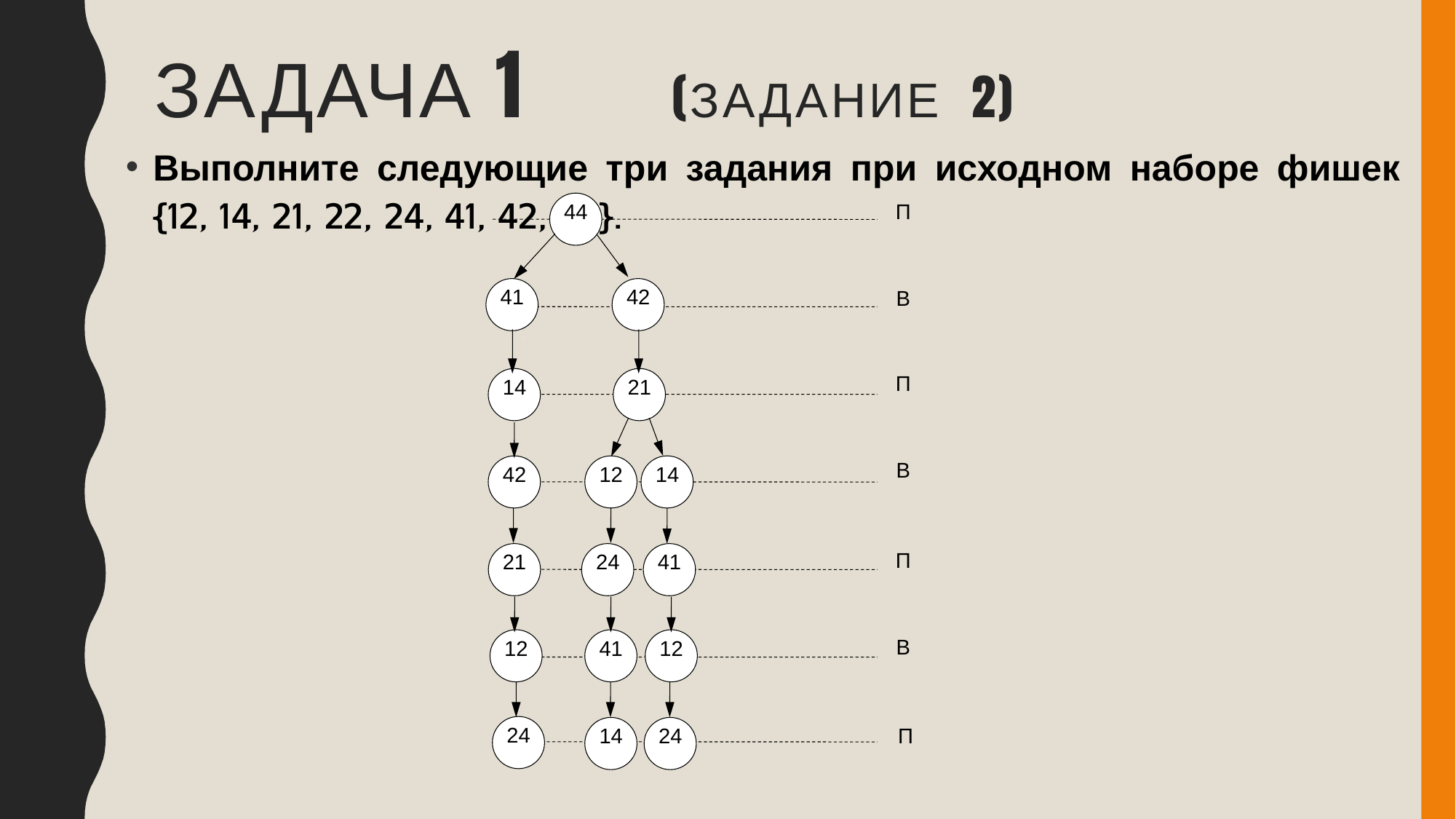

# Задача 1       (задание  2)
Выполните следующие три задания при исходном наборе фишек {12, 14, 21, 22, 24, 41, 42, 44}.

44

П

41

42

В

П
14

21

В
42

12

14

П
21

24

41

В
12

41

12

24

14

24

П